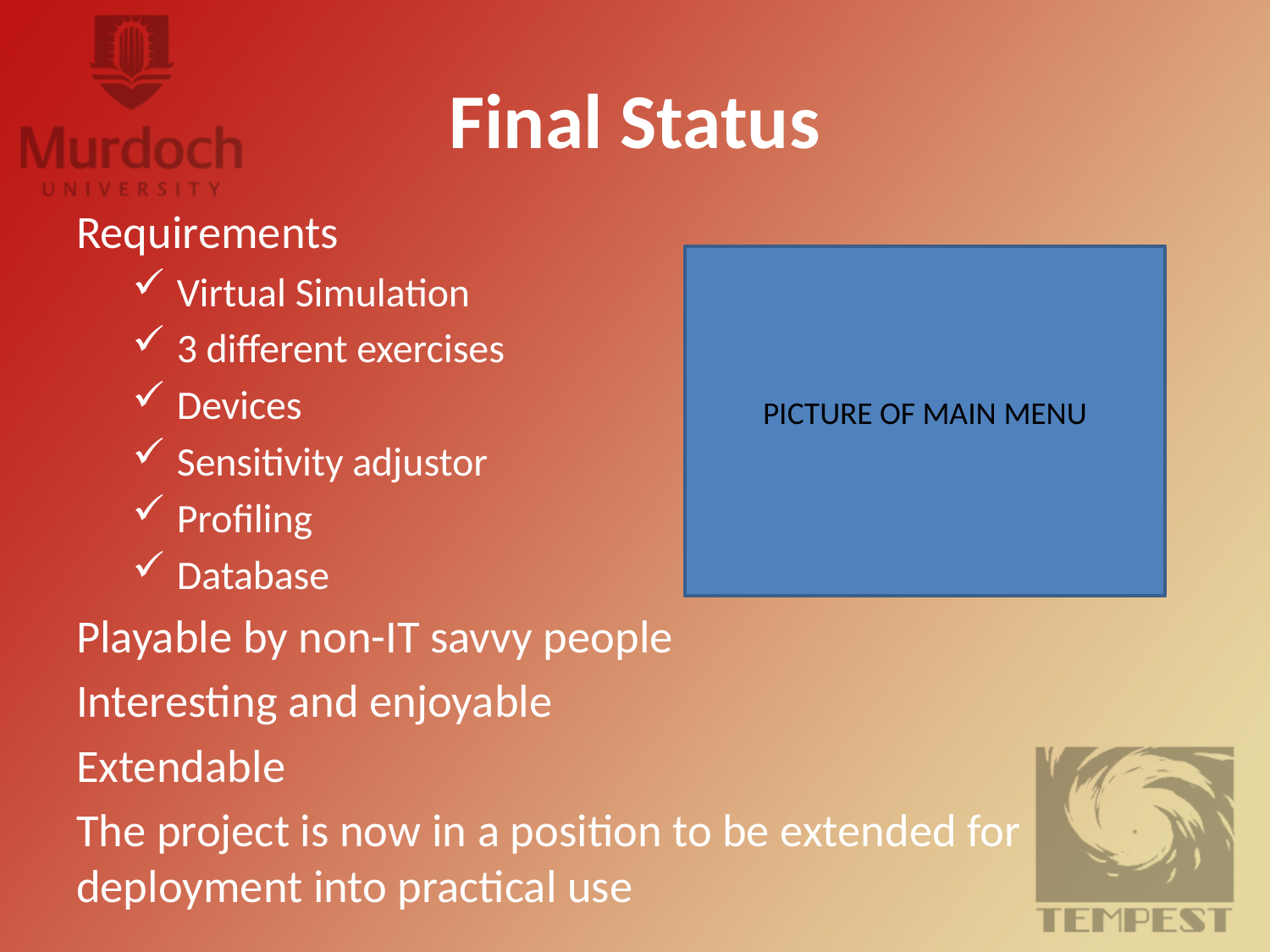

# Final Status
Requirements
 Virtual Simulation
 3 different exercises
 Devices
 Sensitivity adjustor
 Profiling
 Database
Playable by non-IT savvy people
Interesting and enjoyable
Extendable
The project is now in a position to be extended for deployment into practical use

PICTURE OF MAIN MENU